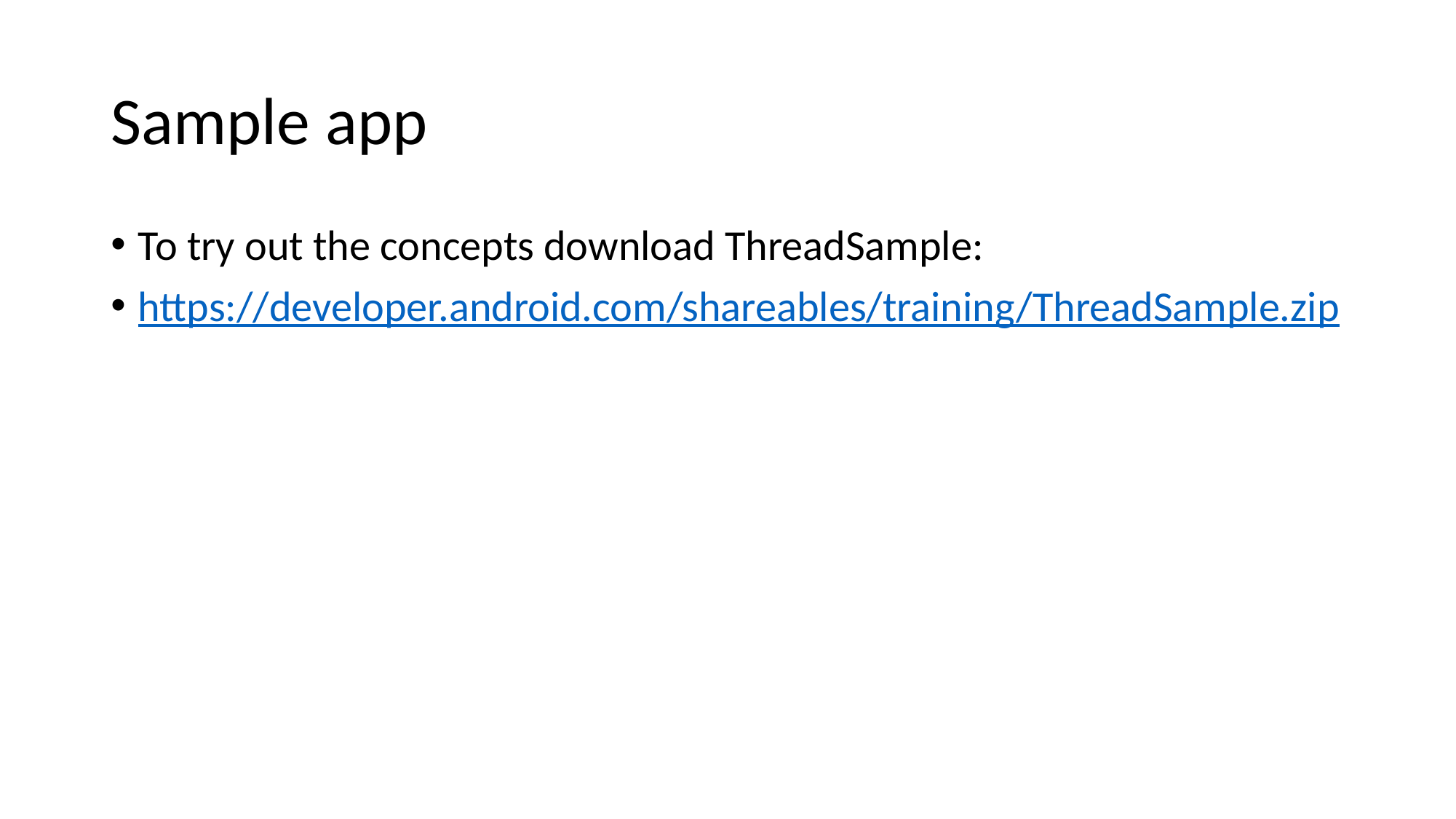

# Sample app
To try out the concepts download ThreadSample:
https://developer.android.com/shareables/training/ThreadSample.zip